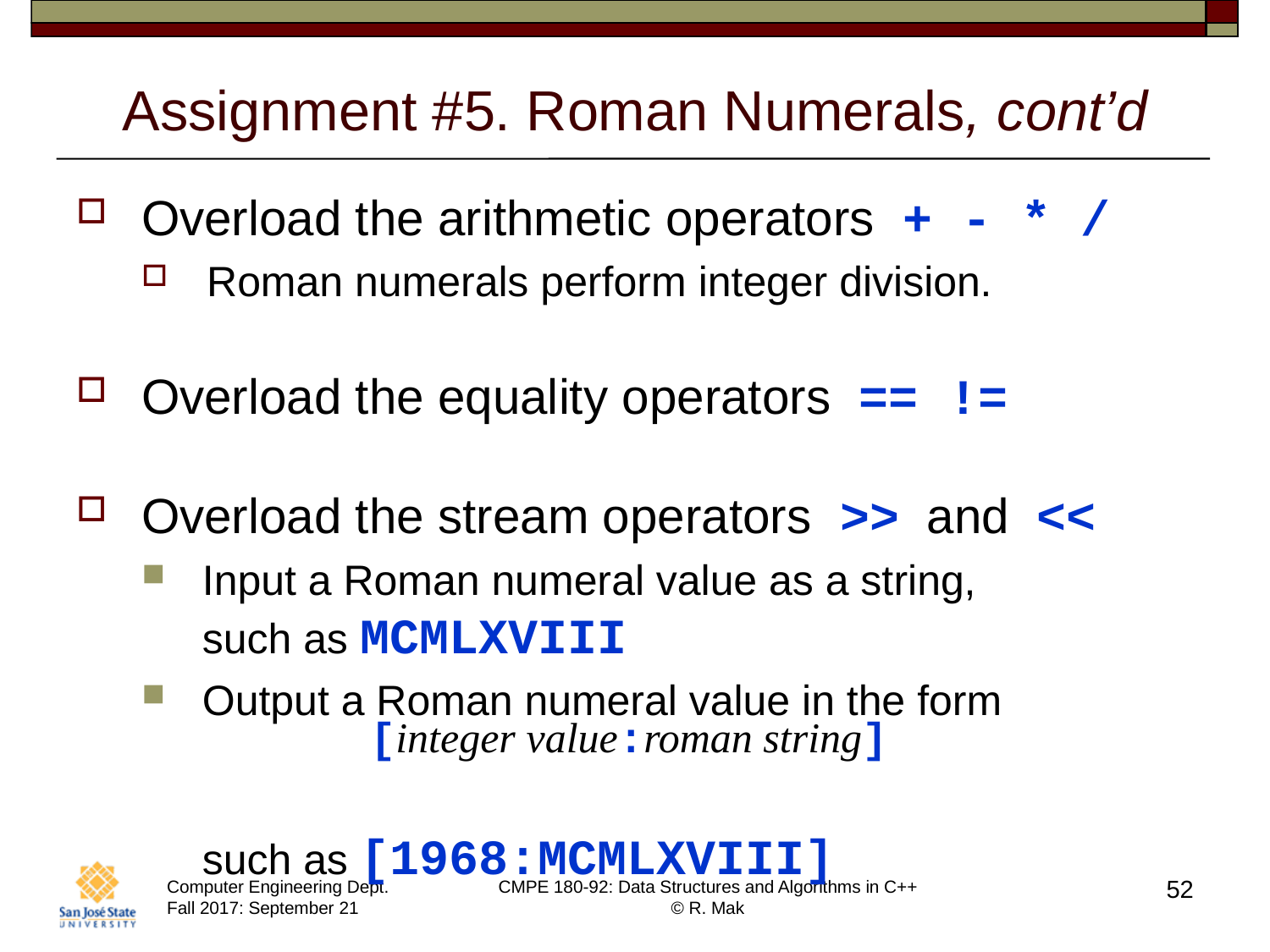

# Assignment #5. Roman Numerals, cont’d
Overload the arithmetic operators  + - * /
Roman numerals perform integer division.

Overload the equality operators  == !=

Overload the stream operators  >>  and  <<
Input a Roman numeral value as a string,
such as MCMLXVIII
Output a Roman numeral value in the form
such as [1968:MCMLXVIII]

[integer value:roman string]
52